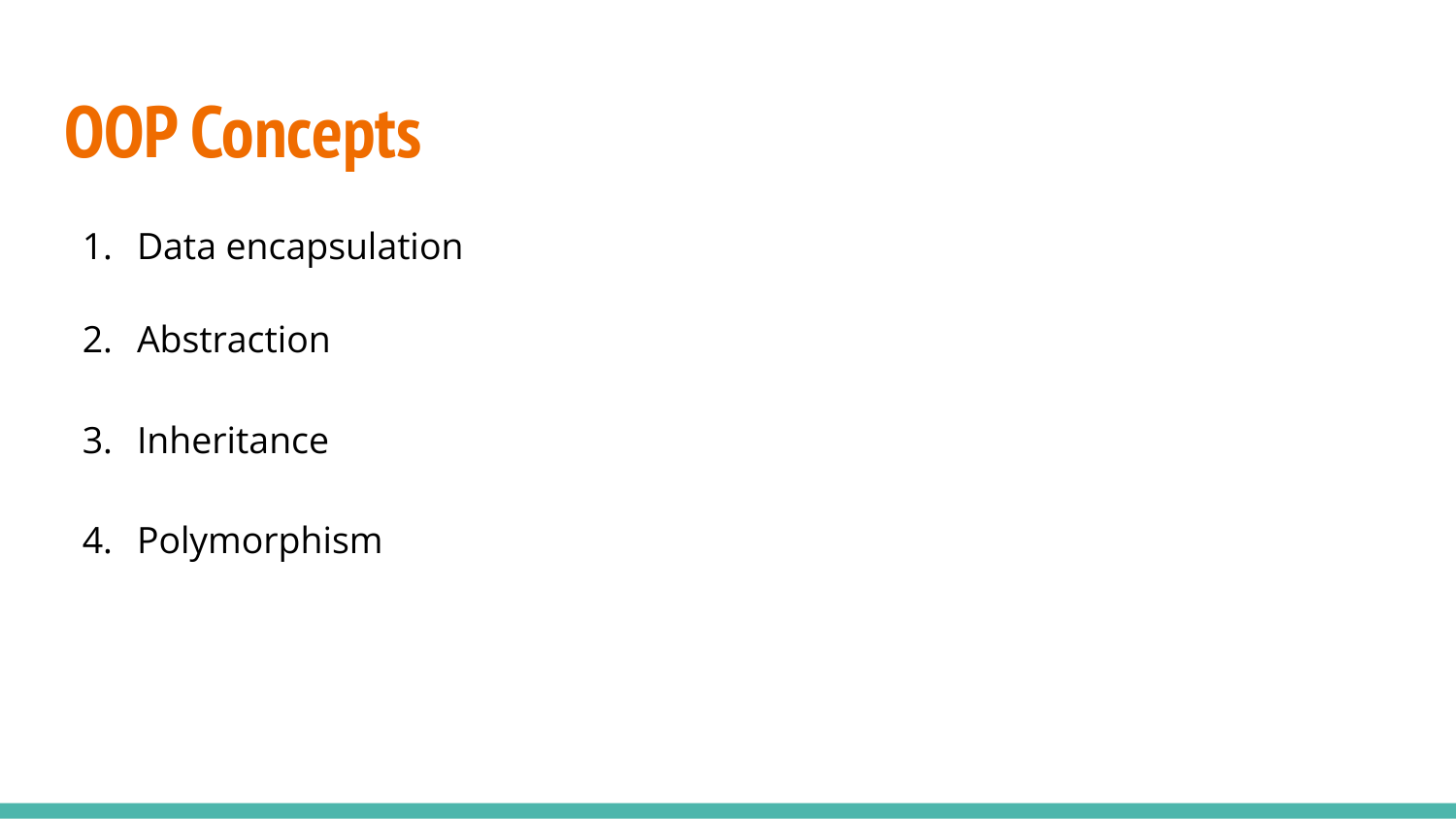

# OOP Concepts
Data encapsulation
Abstraction
Inheritance
Polymorphism